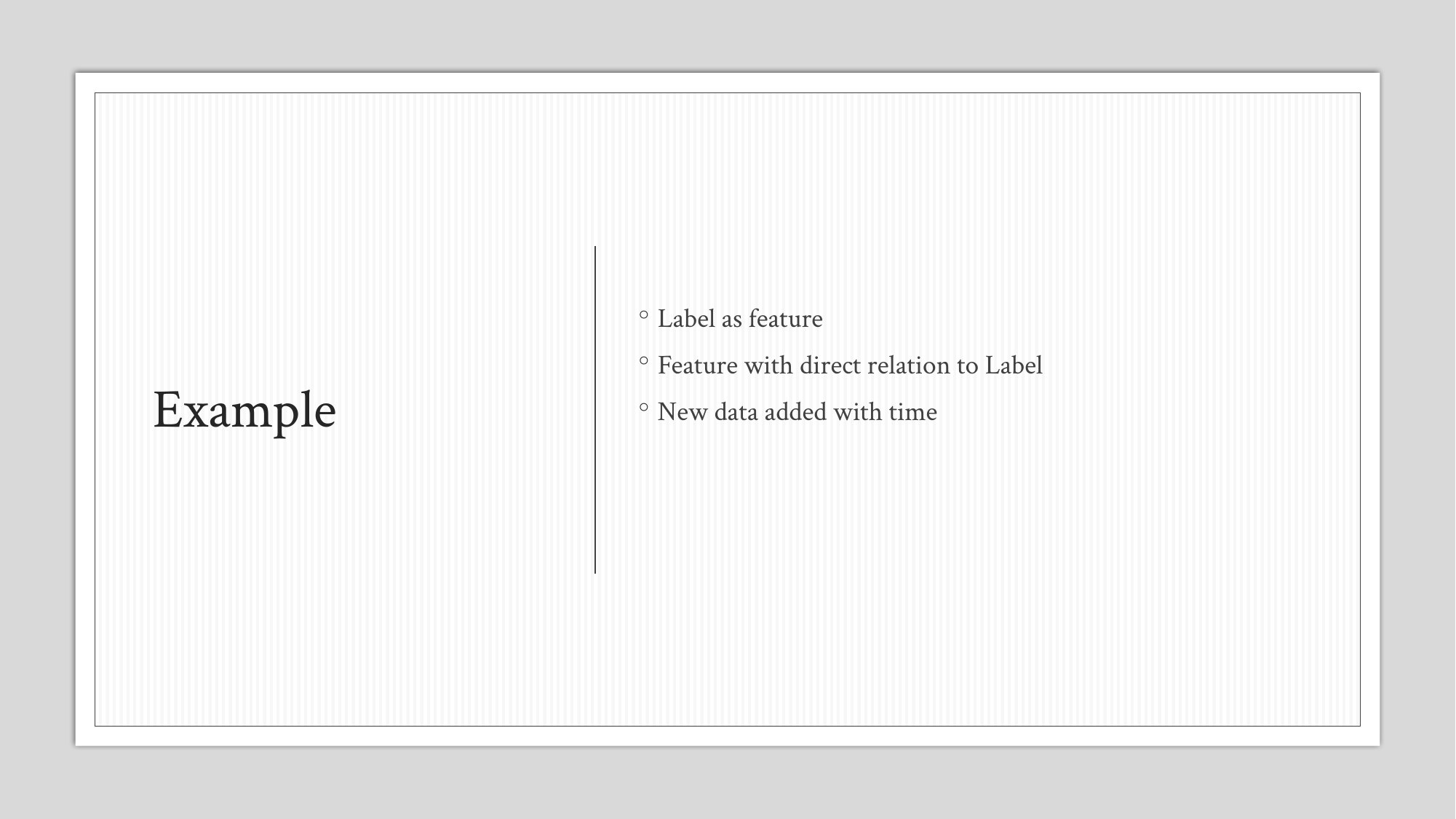

# Example
Label as feature
Feature with direct relation to Label
New data added with time